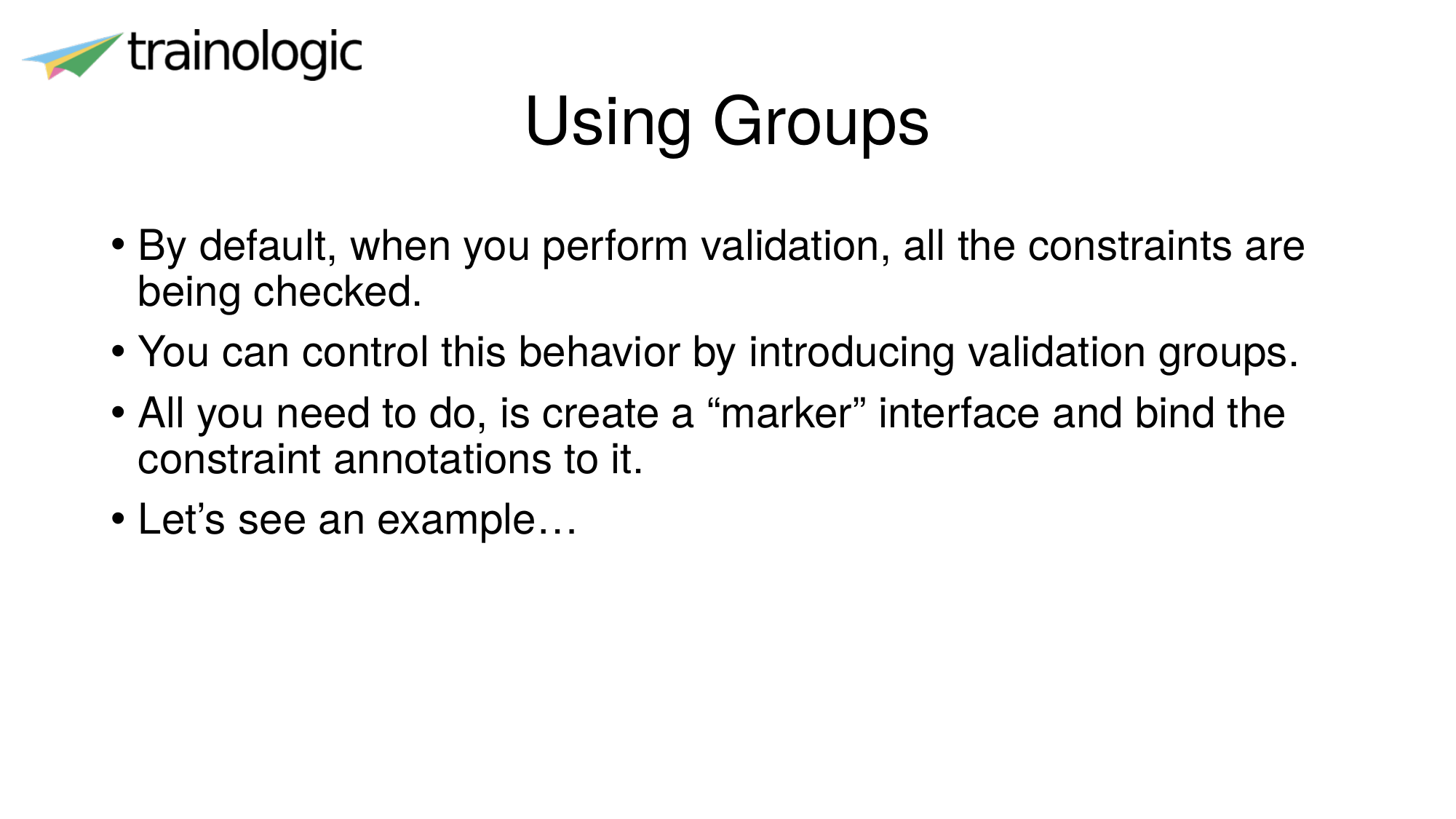

# Using Groups
By default, when you perform validation, all the constraints are being checked.
You can control this behavior by introducing validation groups.
All you need to do, is create a “marker” interface and bind the constraint annotations to it.
Let’s see an example…